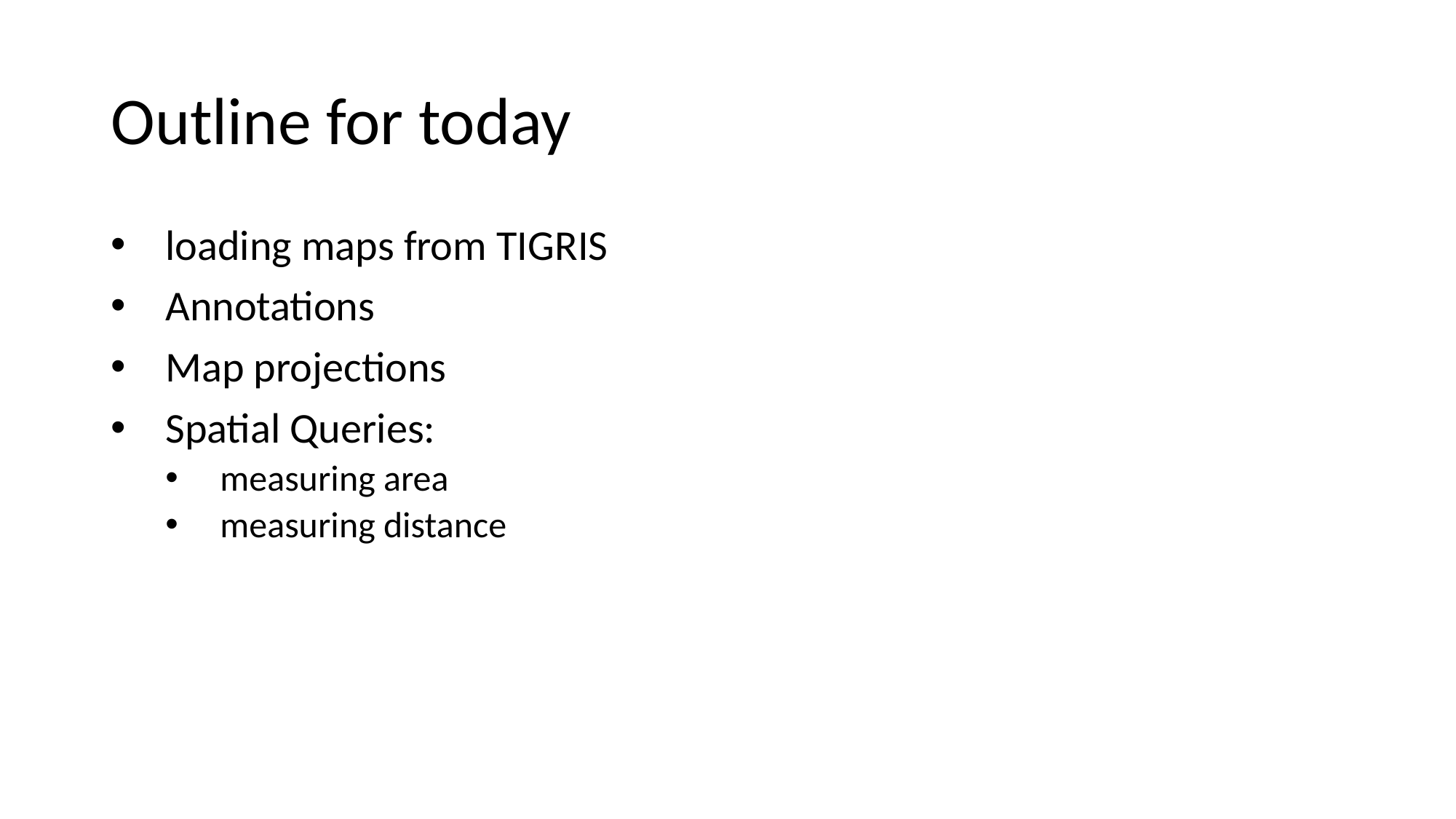

# Outline for today
loading maps from TIGRIS
Annotations
Map projections
Spatial Queries:
measuring area
measuring distance